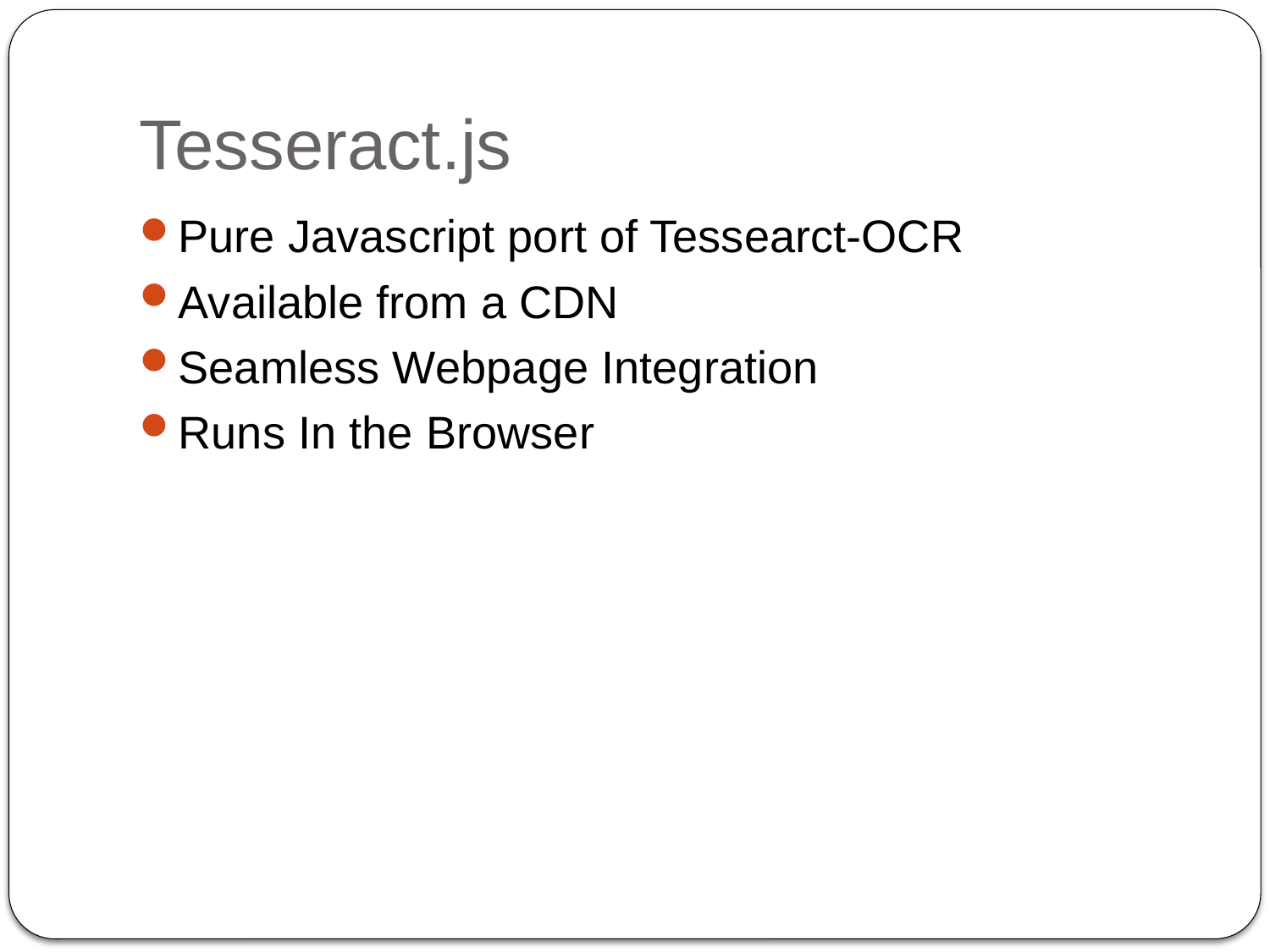

# Tesseract.js
Pure Javascript port of Tessearct-OCR
Available from a CDN
Seamless Webpage Integration
Runs In the Browser